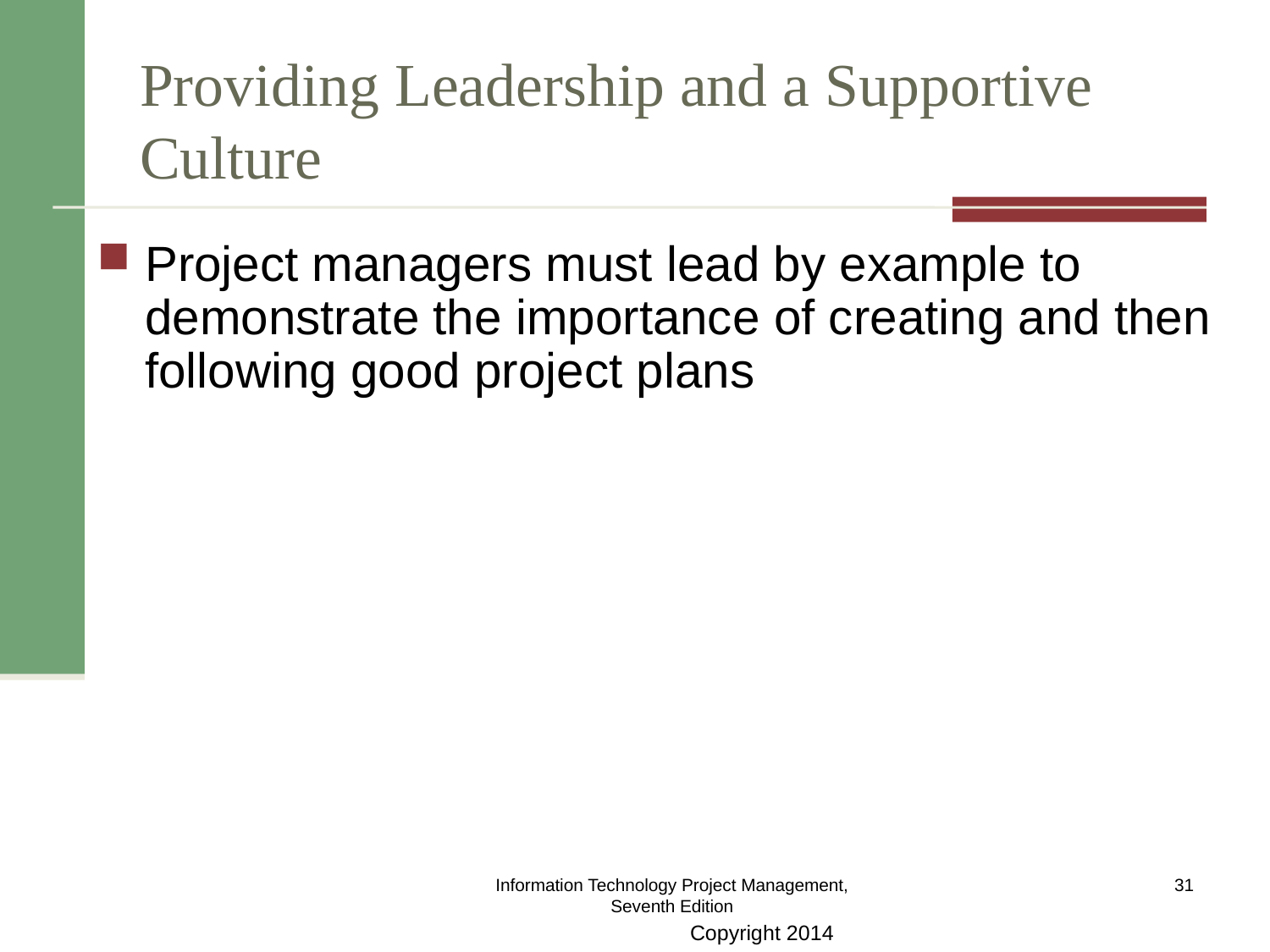

# Providing Leadership and a Supportive Culture
Project managers must lead by example to demonstrate the importance of creating and then following good project plans

Information Technology Project Management, Seventh Edition
31